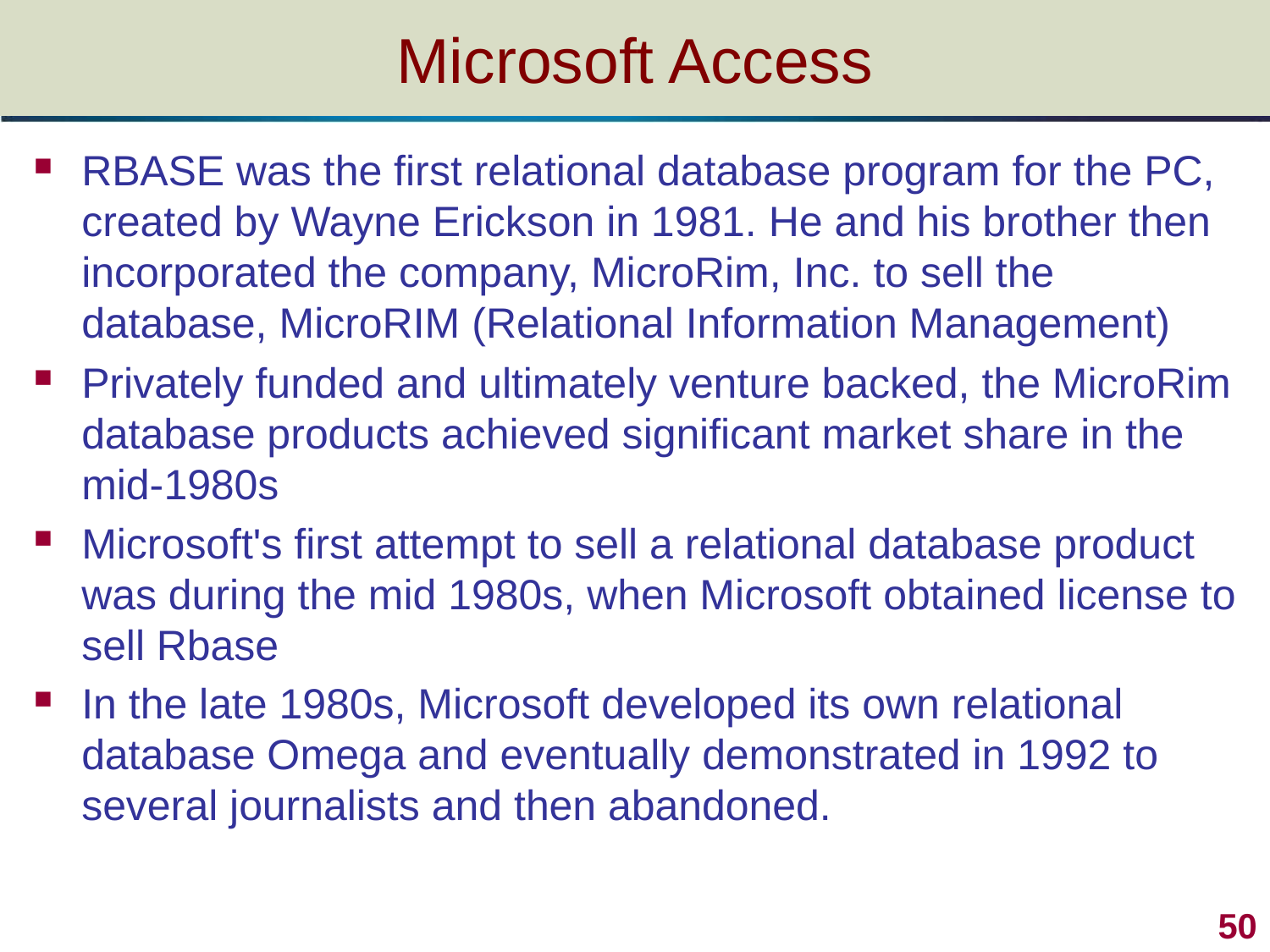

# Microsoft Access
RBASE was the first relational database program for the PC, created by Wayne Erickson in 1981. He and his brother then incorporated the company, MicroRim, Inc. to sell the database, MicroRIM (Relational Information Management)
Privately funded and ultimately venture backed, the MicroRim database products achieved significant market share in the mid-1980s
Microsoft's first attempt to sell a relational database product was during the mid 1980s, when Microsoft obtained license to sell Rbase
In the late 1980s, Microsoft developed its own relational database Omega and eventually demonstrated in 1992 to several journalists and then abandoned.

50